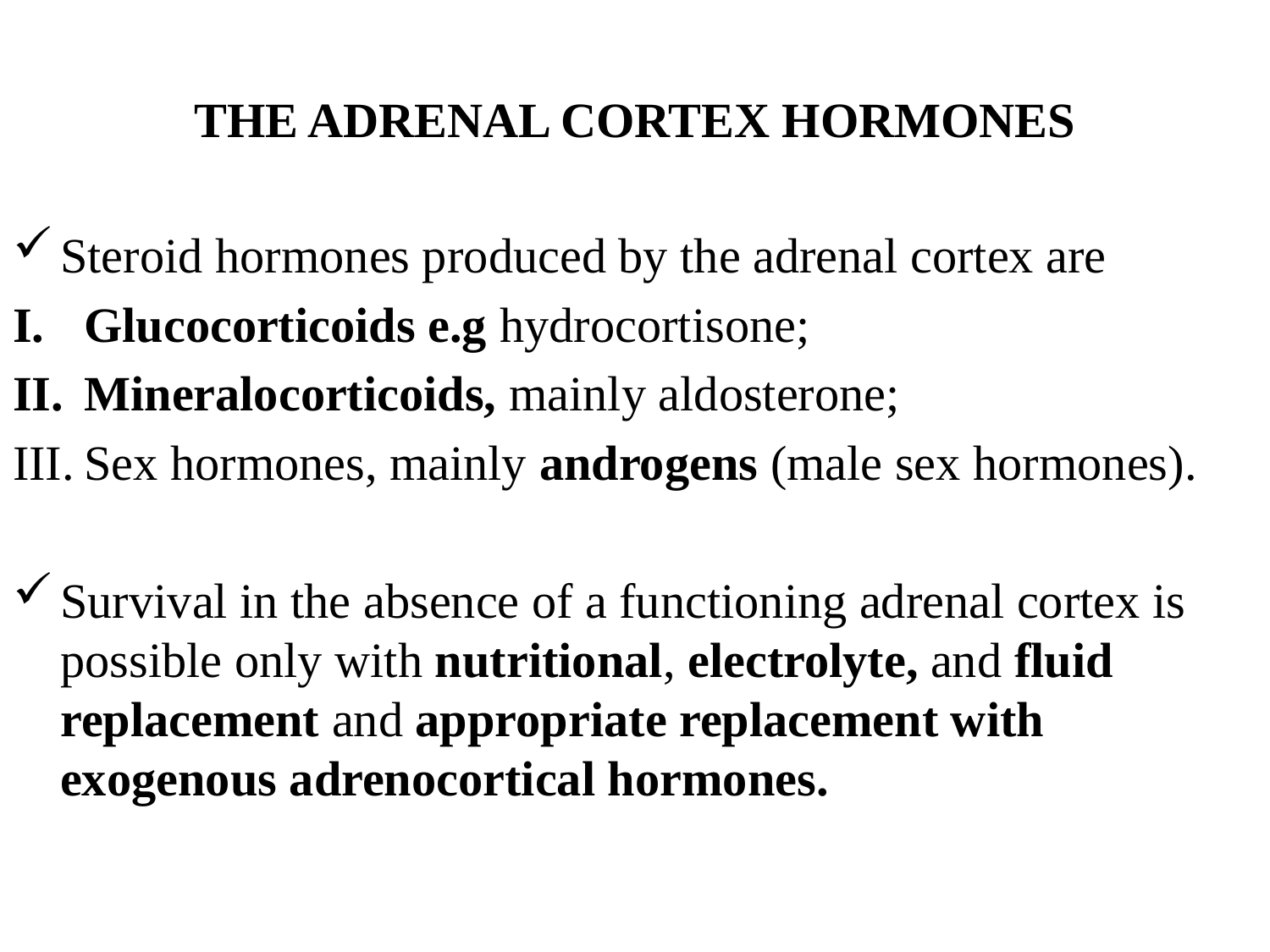

# THE ADRENAL CORTEX HORMONES

Steroid hormones produced by the adrenal cortex are
Glucocorticoids e.g hydrocortisone;
Mineralocorticoids, mainly aldosterone;
Sex hormones, mainly androgens (male sex hormones).

Survival in the absence of a functioning adrenal cortex is possible only with nutritional, electrolyte, and fluid replacement and appropriate replacement with exogenous adrenocortical hormones.